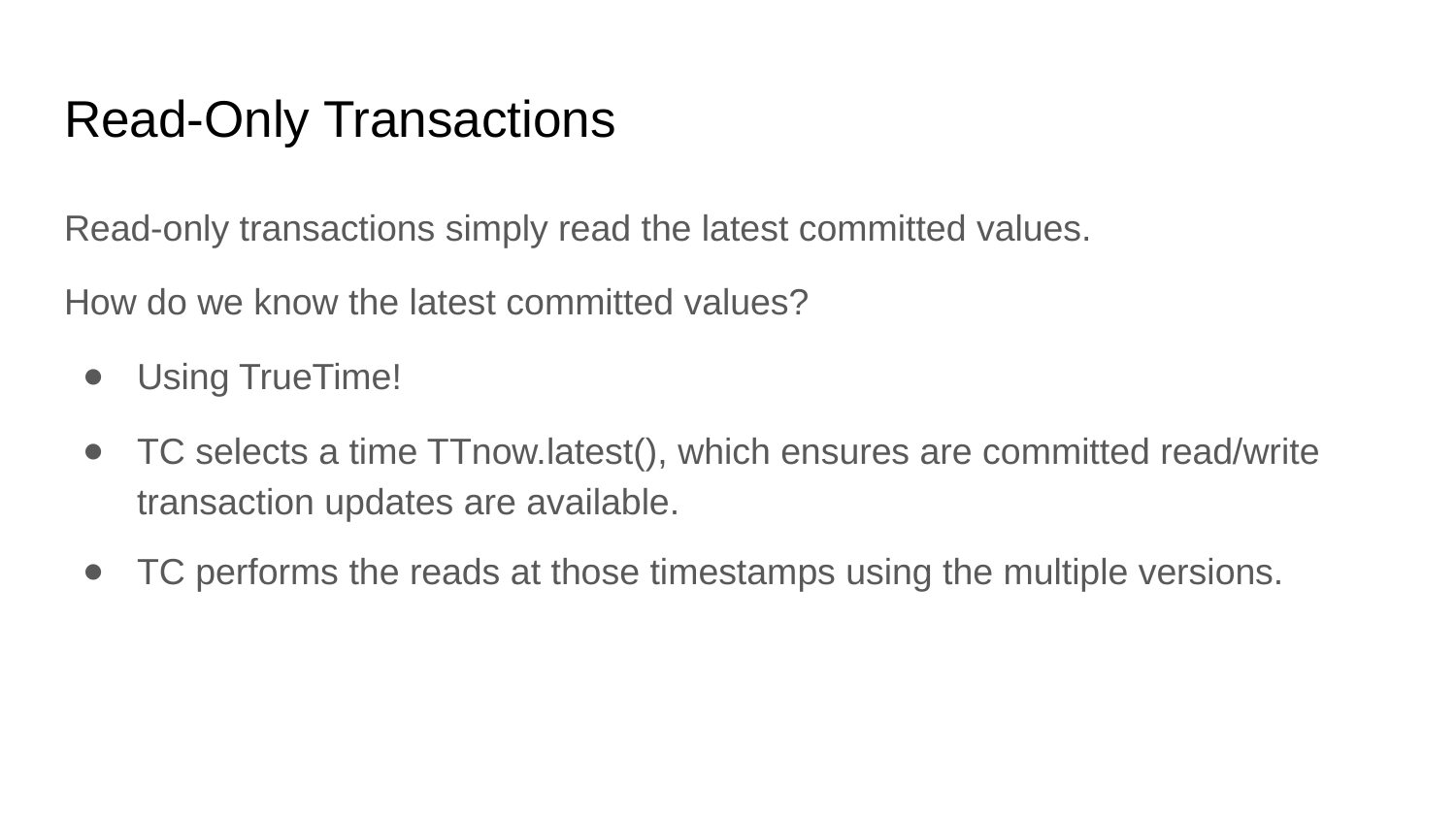

# Read-Only Transactions
Read-only transactions simply read the latest committed values.
How do we know the latest committed values?
Using TrueTime!
TC selects a time TTnow.latest(), which ensures are committed read/write transaction updates are available.
TC performs the reads at those timestamps using the multiple versions.